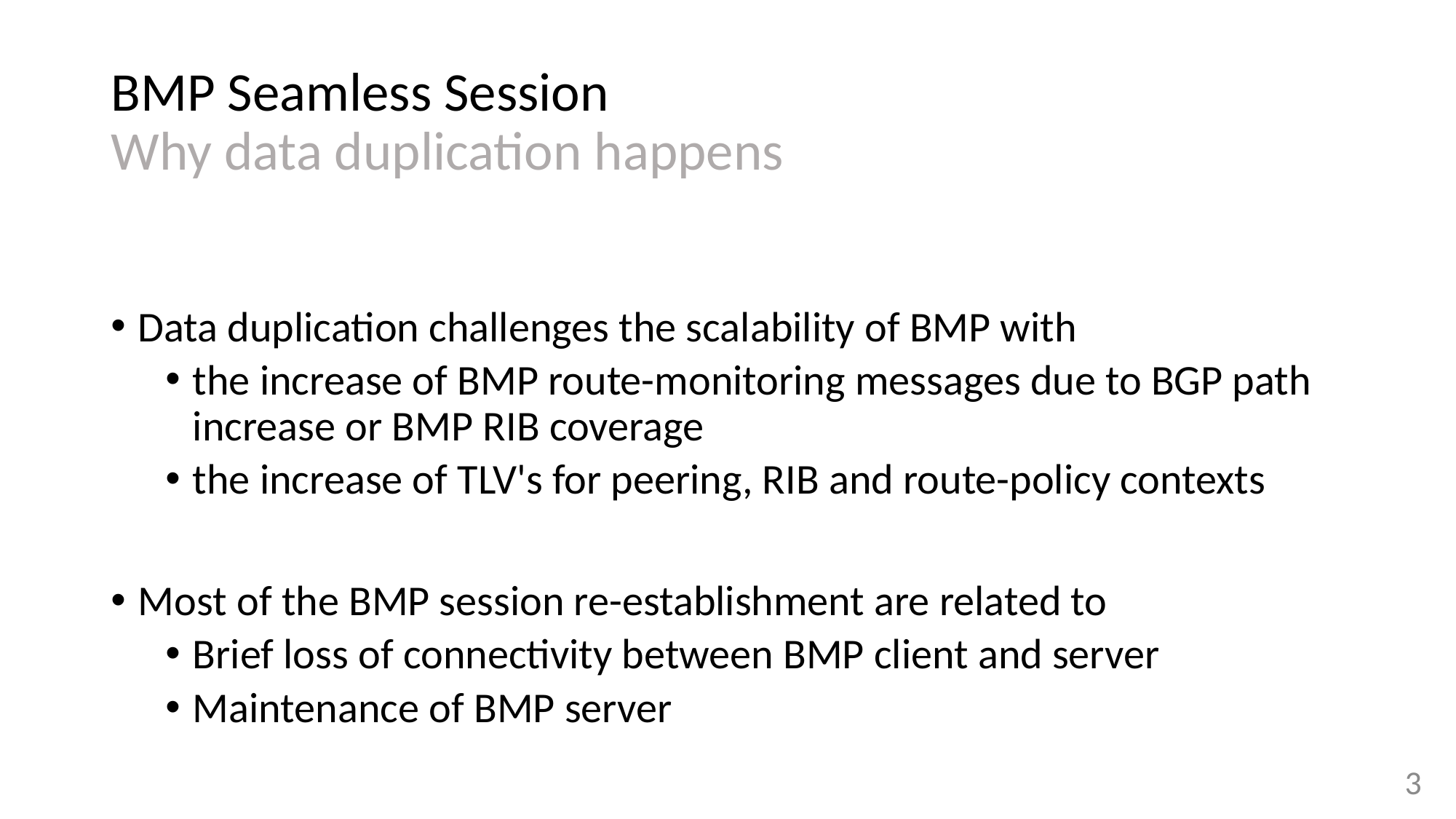

# BMP Seamless Session Why data duplication happens
Data duplication challenges the scalability of BMP with
the increase of BMP route-monitoring messages due to BGP path increase or BMP RIB coverage
the increase of TLV's for peering, RIB and route-policy contexts

Most of the BMP session re-establishment are related to
Brief loss of connectivity between BMP client and server
Maintenance of BMP server
3